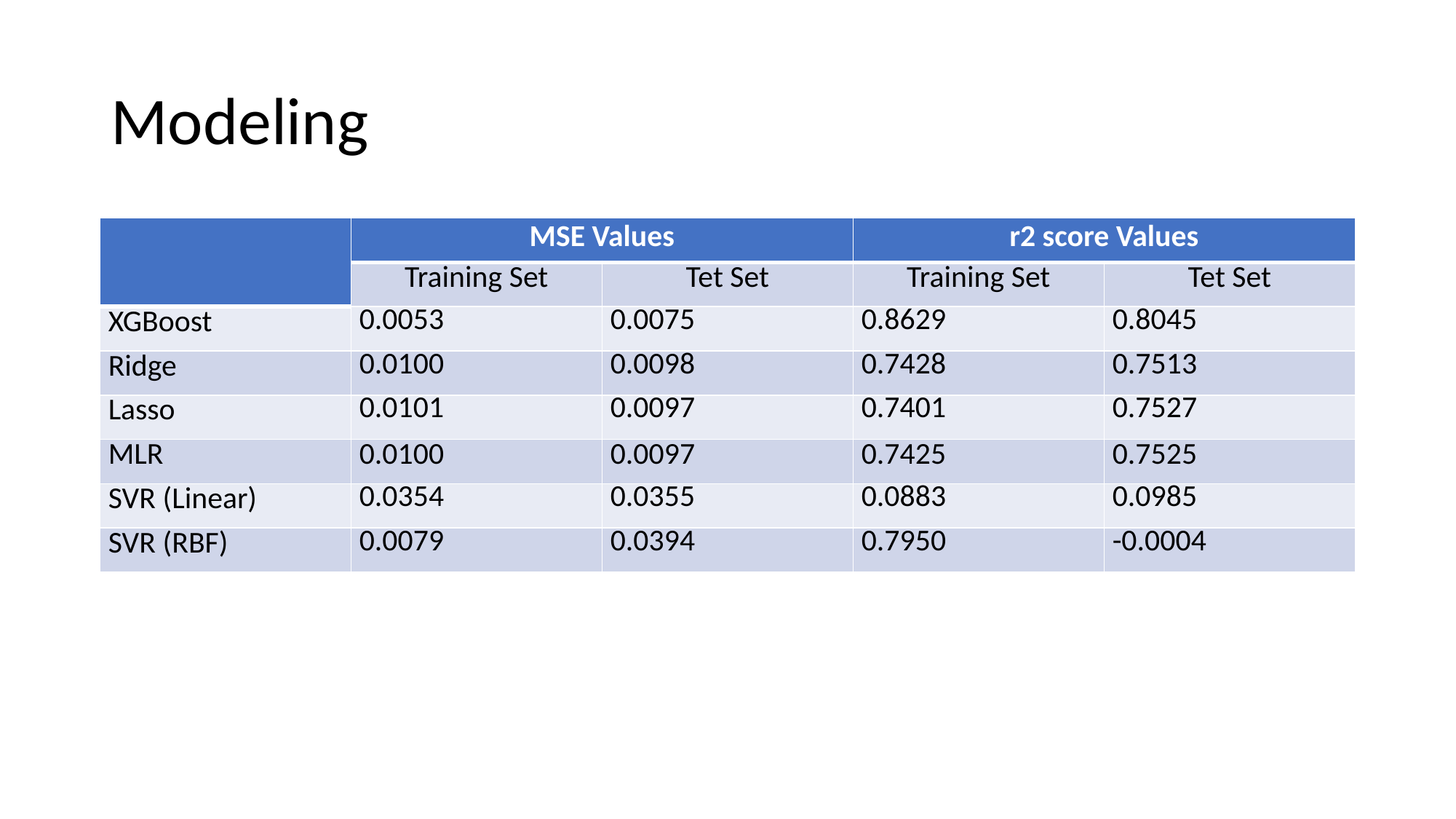

# Modeling
|  | MSE Values |  | r2 score Values |  |
| --- | --- | --- | --- | --- |
|  | Training Set | Tet Set | Training Set | Tet Set |
| XGBoost | 0.0053 | 0.0075 | 0.8629 | 0.8045 |
| Ridge | 0.0100 | 0.0098 | 0.7428 | 0.7513 |
| Lasso | 0.0101 | 0.0097 | 0.7401 | 0.7527 |
| MLR | 0.0100 | 0.0097 | 0.7425 | 0.7525 |
| SVR (Linear) | 0.0354 | 0.0355 | 0.0883 | 0.0985 |
| SVR (RBF) | 0.0079 | 0.0394 | 0.7950 | -0.0004 |